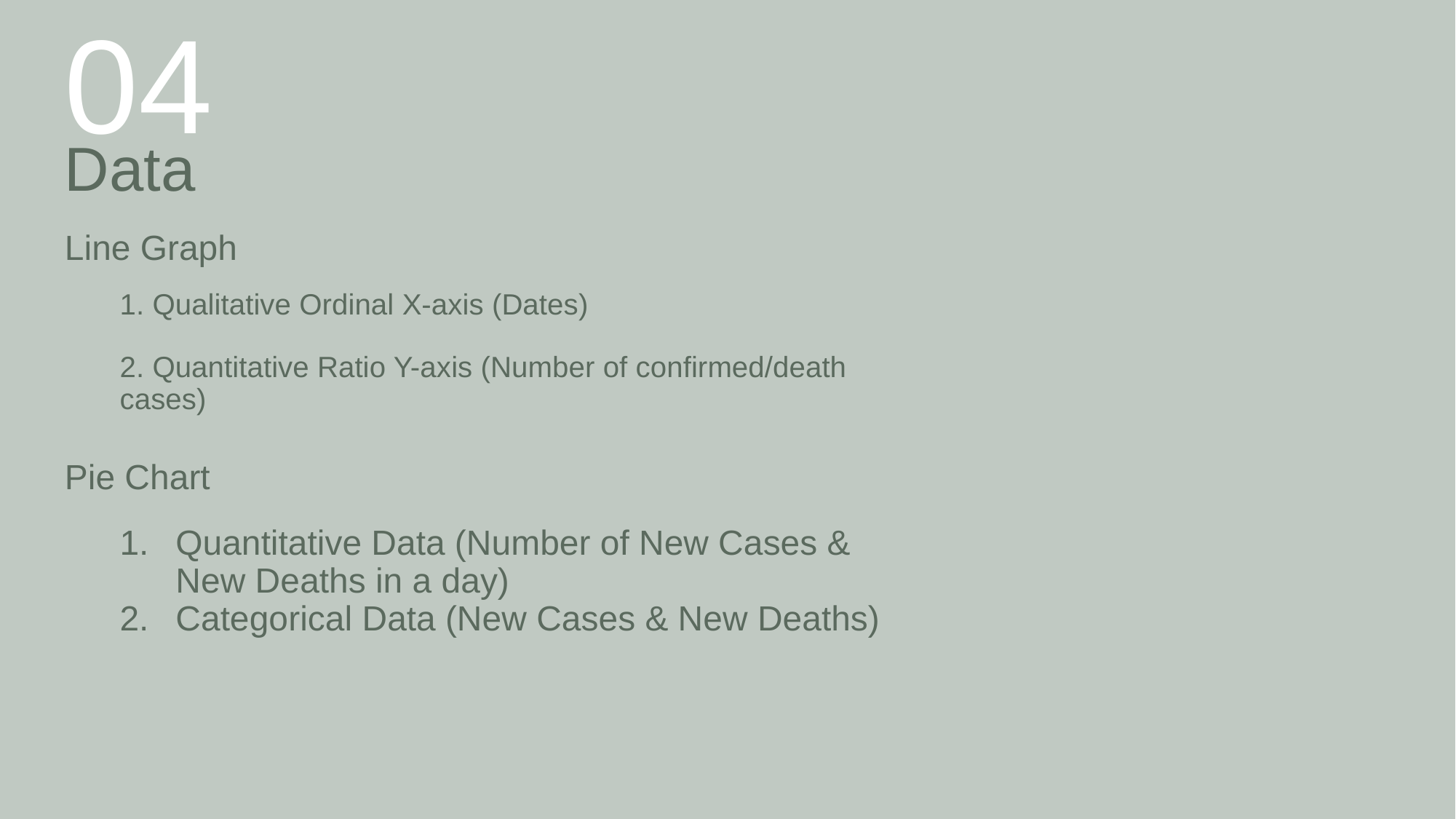

04
# Data
Line Graph
1. Qualitative Ordinal X-axis (Dates)
2. Quantitative Ratio Y-axis (Number of confirmed/death cases)
Pie Chart
Quantitative Data (Number of New Cases & New Deaths in a day)
Categorical Data (New Cases & New Deaths)